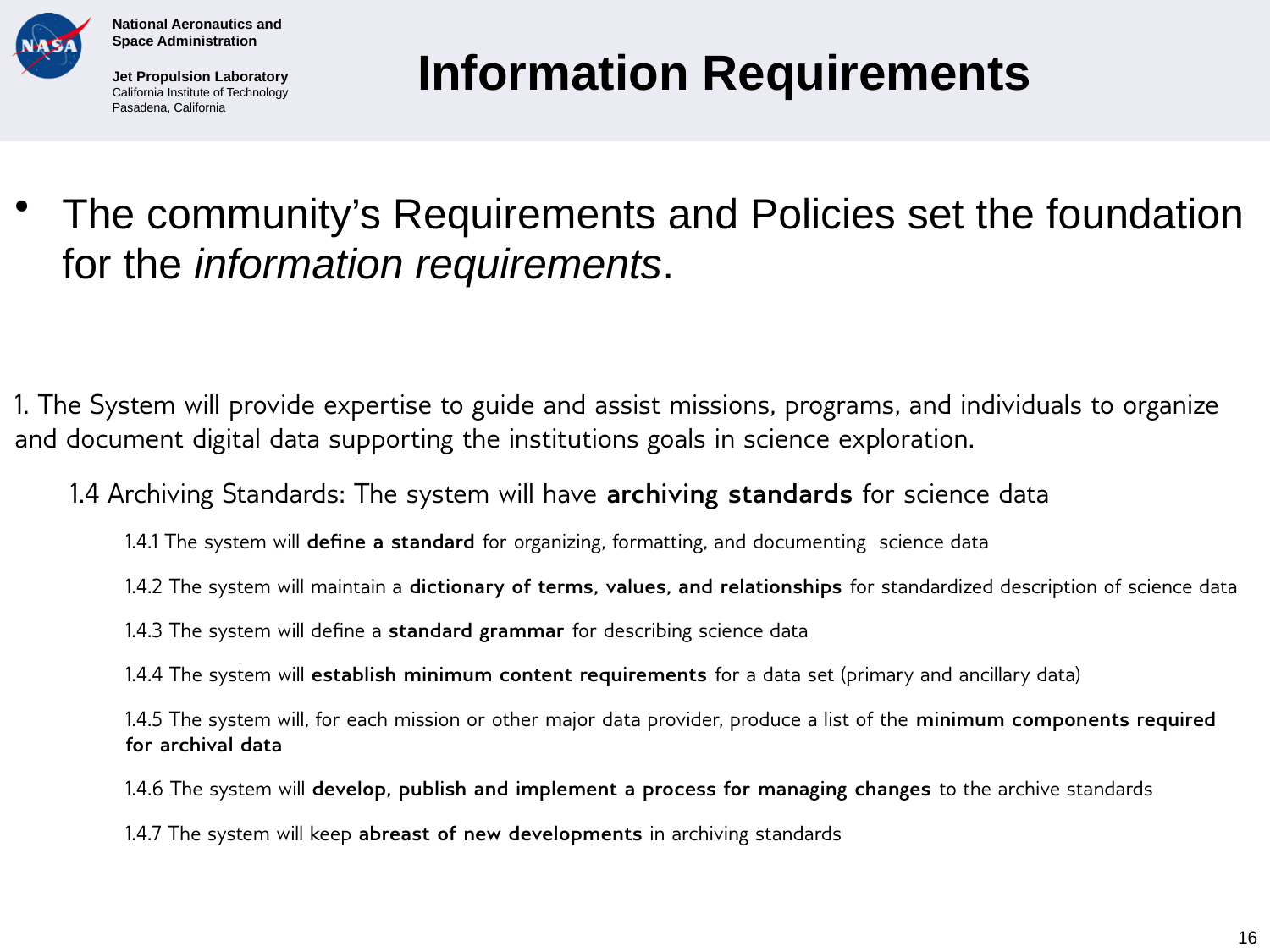

# Information Requirements
The community’s Requirements and Policies set the foundation for the information requirements.
1. The System will provide expertise to guide and assist missions, programs, and individuals to organize and document digital data supporting the institutions goals in science exploration.

1.4 Archiving Standards: The system will have archiving standards for science data

1.4.1 The system will define a standard for organizing, formatting, and documenting  science data

1.4.2 The system will maintain a dictionary of terms, values, and relationships for standardized description of science data

1.4.3 The system will define a standard grammar for describing science data

1.4.4 The system will establish minimum content requirements for a data set (primary and ancillary data)

1.4.5 The system will, for each mission or other major data provider, produce a list of the minimum components required for archival data

1.4.6 The system will develop, publish and implement a process for managing changes to the archive standards

1.4.7 The system will keep abreast of new developments in archiving standards

16